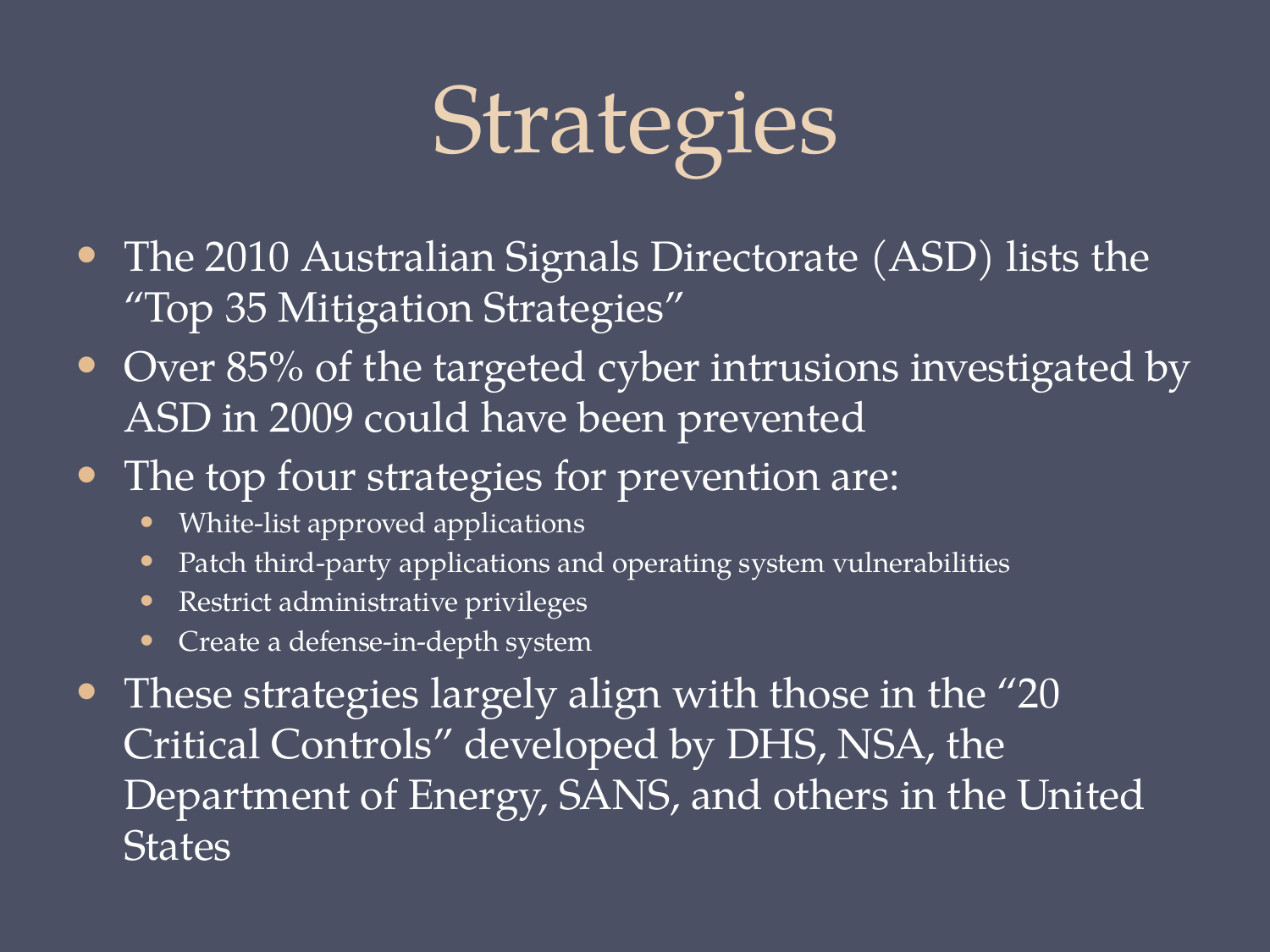

# Strategies
The 2010 Australian Signals Directorate (ASD) lists the “Top 35 Mitigation Strategies”
Over 85% of the targeted cyber intrusions investigated by ASD in 2009 could have been prevented
The top four strategies for prevention are:
White-list approved applications
Patch third-party applications and operating system vulnerabilities
Restrict administrative privileges
Create a defense-in-depth system
These strategies largely align with those in the “20 Critical Controls” developed by DHS, NSA, the Department of Energy, SANS, and others in the United States